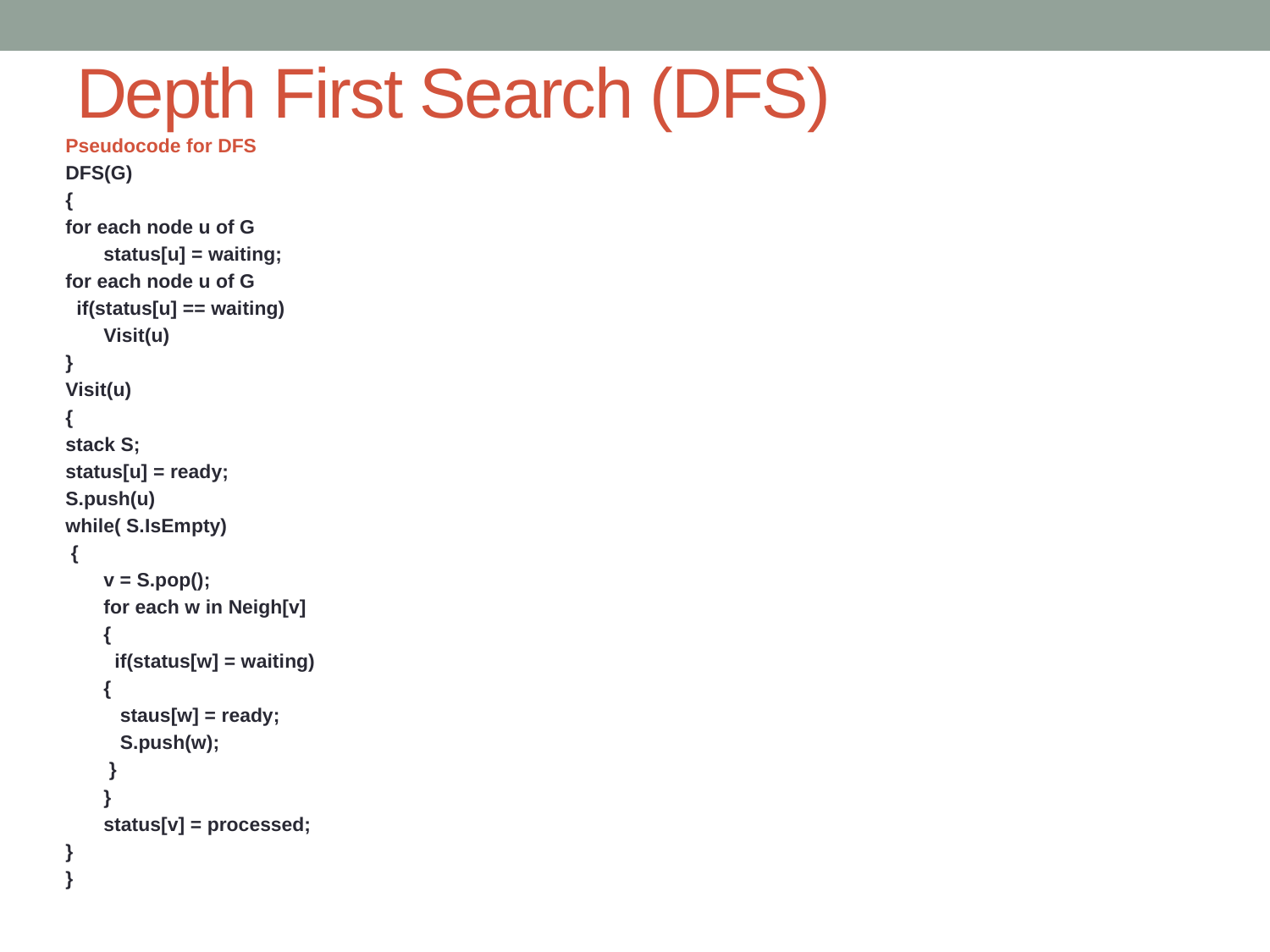

# Depth First Search (DFS)
Pseudocode for DFS
DFS(G)
{
for each node u of G
status[u] = waiting;
for each node u of G
  if(status[u] == waiting)
Visit(u)
}
Visit(u)
{
stack S;
status[u] = ready;
S.push(u)
while( S.IsEmpty)
 {
v = S.pop();
for each w in Neigh[v]
{
  if(status[w] = waiting)
{
   staus[w] = ready;
   S.push(w);
 }
}
status[v] = processed;
}
}